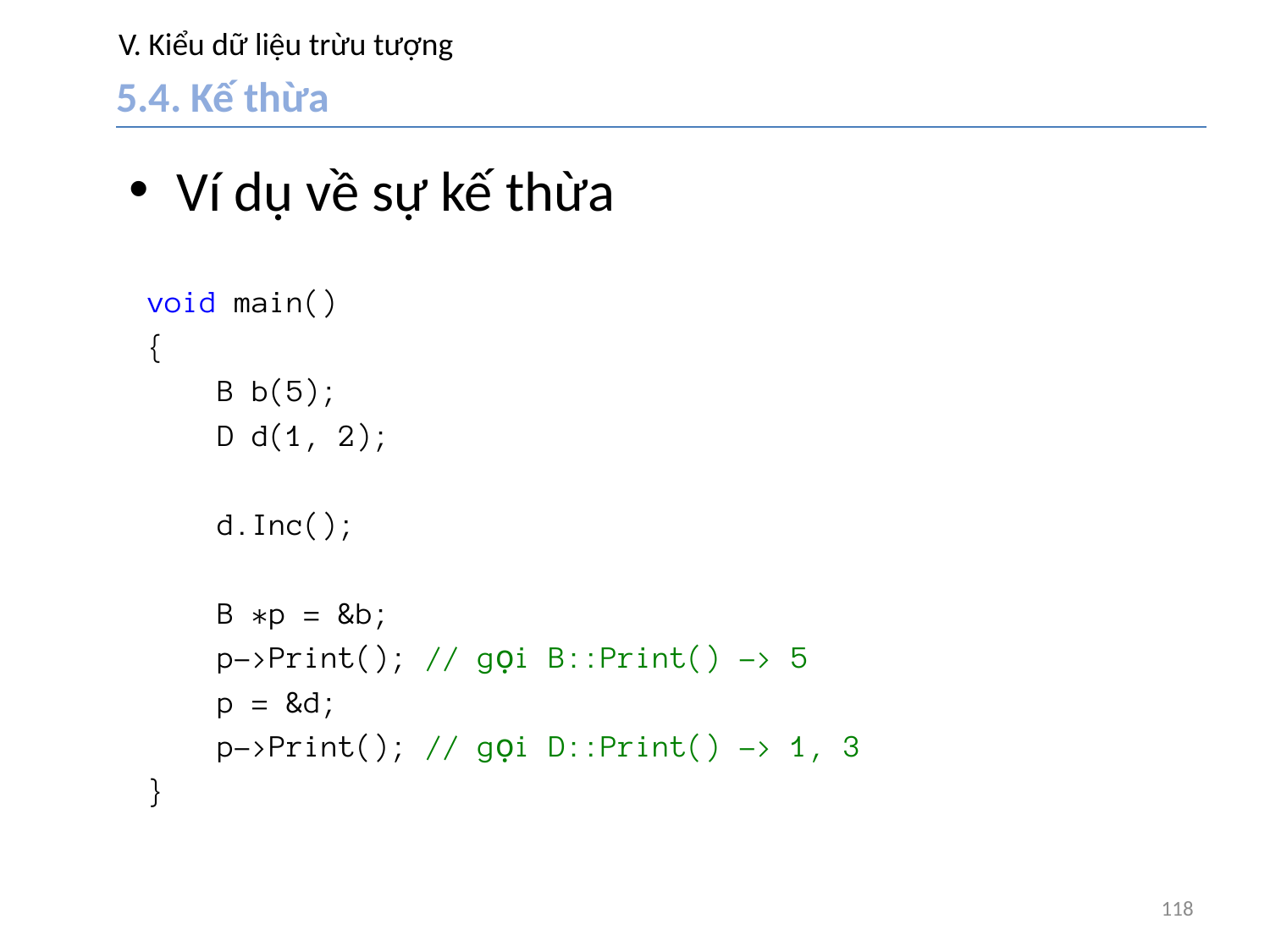

# V. Kiểu dữ liệu trừu tượng
5.4. Kế thừa
Ví dụ về sự kế thừa
void main()
{
    B b(5);
    D d(1, 2);

    d.Inc();

    B *p = &b;
    p->Print(); // gọi B::Print() -> 5
    p = &d;
    p->Print(); // gọi D::Print() -> 1, 3
}

118